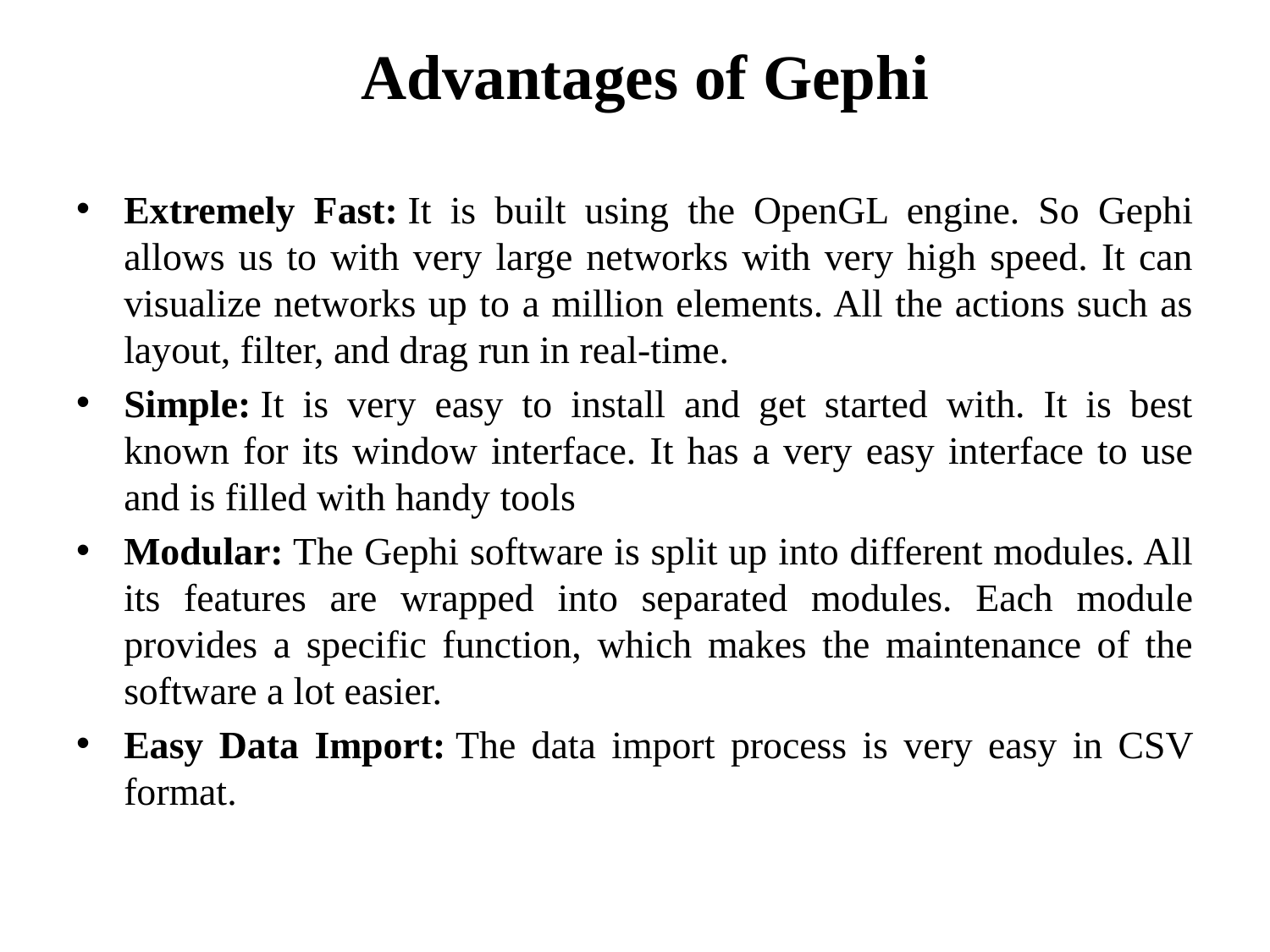

# Advantages of Gephi
Extremely Fast: It is built using the OpenGL engine. So Gephi allows us to with very large networks with very high speed. It can visualize networks up to a million elements. All the actions such as layout, filter, and drag run in real-time.
Simple: It is very easy to install and get started with. It is best known for its window interface. It has a very easy interface to use and is filled with handy tools
Modular: The Gephi software is split up into different modules. All its features are wrapped into separated modules. Each module provides a specific function, which makes the maintenance of the software a lot easier.
Easy Data Import: The data import process is very easy in CSV format.